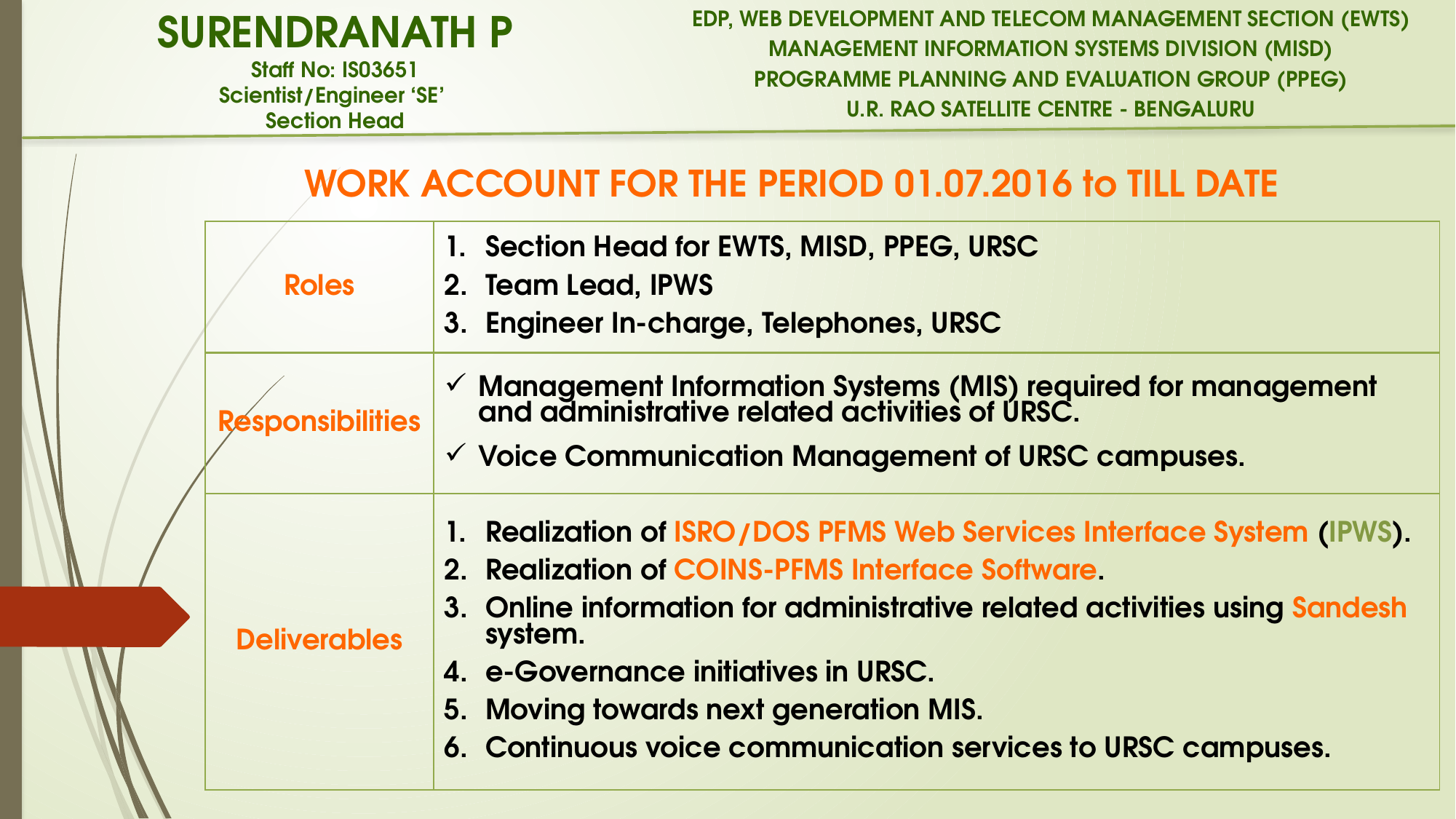

SURENDRANATH P
Staff No: IS03651
Scientist/Engineer ‘SE’
Section Head

EDP, WEB DEVELOPMENT AND TELECOM MANAGEMENT SECTION (EWTS)
MANAGEMENT INFORMATION SYSTEMS DIVISION (MISD)
PROGRAMME PLANNING AND EVALUATION GROUP (PPEG)
U.R. RAO SATELLITE CENTRE - BENGALURU
# WORK ACCOUNT FOR THE PERIOD 01.07.2016 to TILL DATE
| Roles | Section Head for EWTS, MISD, PPEG, URSC Team Lead, IPWS Engineer In-charge, Telephones, URSC |
| --- | --- |
| Responsibilities | Management Information Systems (MIS) required for management and administrative related activities of URSC. Voice Communication Management of URSC campuses. |
| Deliverables | Realization of ISRO/DOS PFMS Web Services Interface System (IPWS). Realization of COINS-PFMS Interface Software. Online information for administrative related activities using Sandesh system. e-Governance initiatives in URSC. Moving towards next generation MIS. Continuous voice communication services to URSC campuses. |